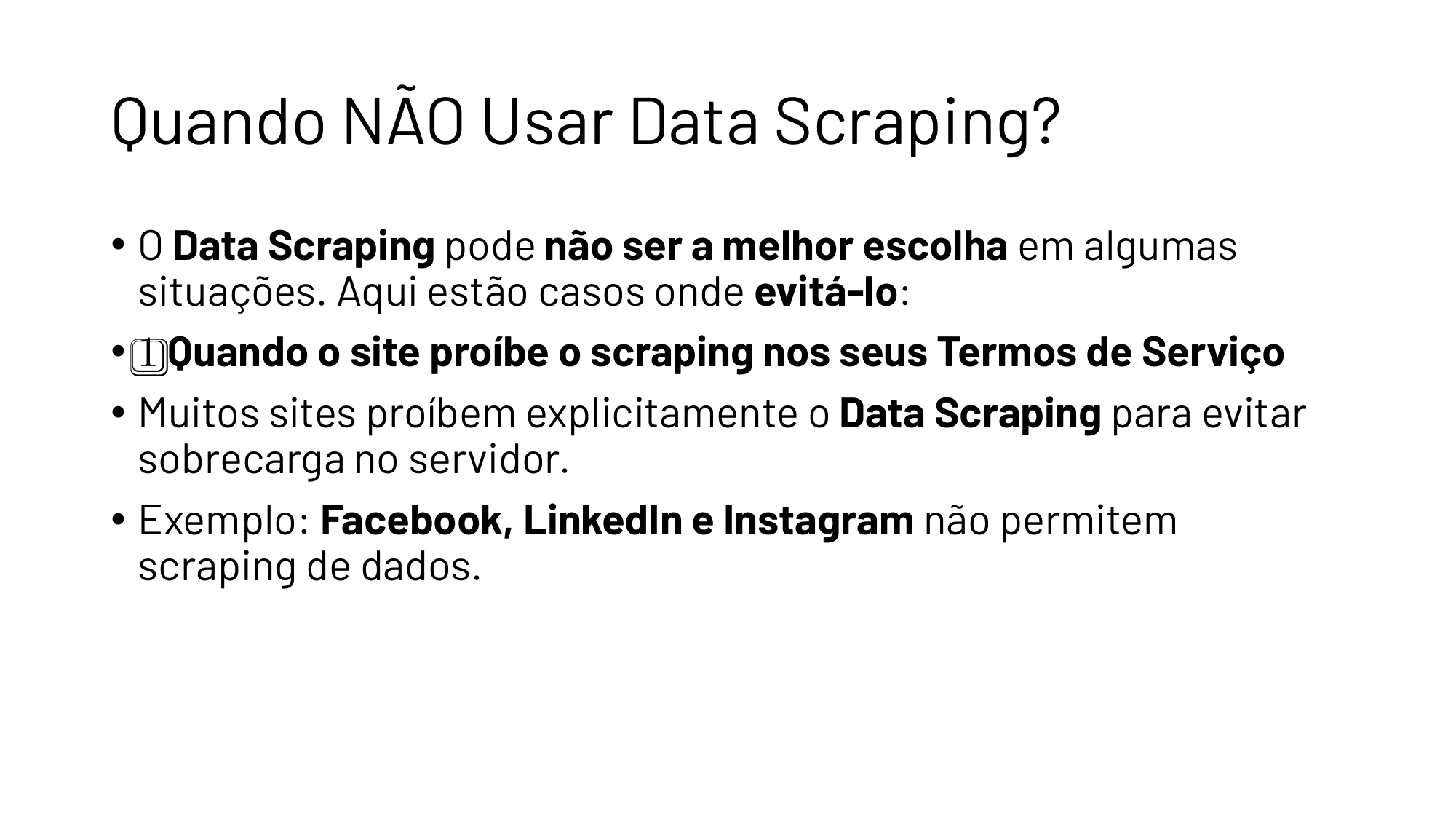

# Quando NÃO Usar Data Scraping?
O Data Scraping pode não ser a melhor escolha em algumas situações. Aqui estão casos onde evitá-lo:
1️⃣ Quando o site proíbe o scraping nos seus Termos de Serviço
Muitos sites proíbem explicitamente o Data Scraping para evitar sobrecarga no servidor.
Exemplo: Facebook, LinkedIn e Instagram não permitem scraping de dados.